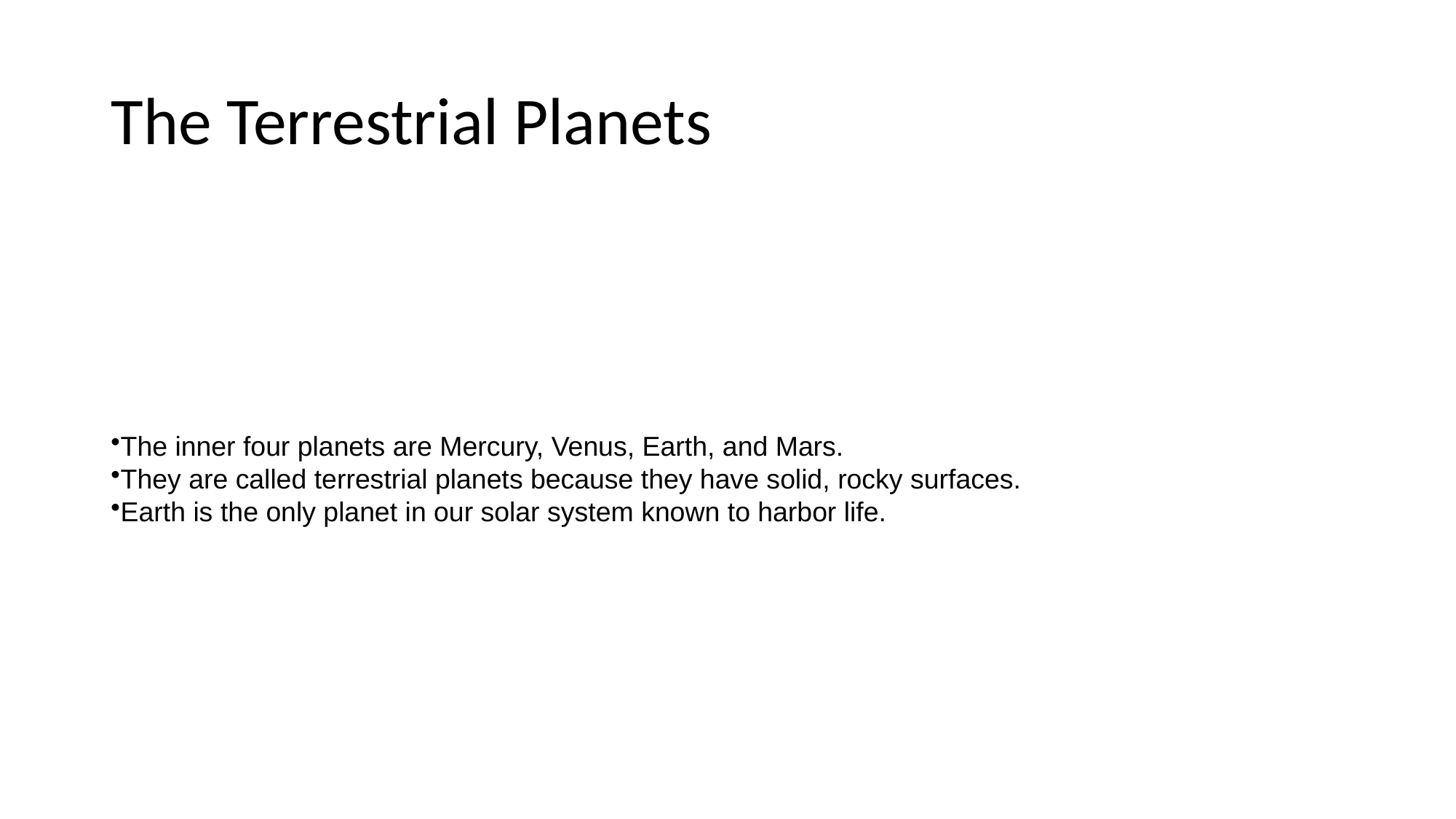

# The Terrestrial Planets
The inner four planets are Mercury, Venus, Earth, and Mars.
They are called terrestrial planets because they have solid, rocky surfaces.
Earth is the only planet in our solar system known to harbor life.